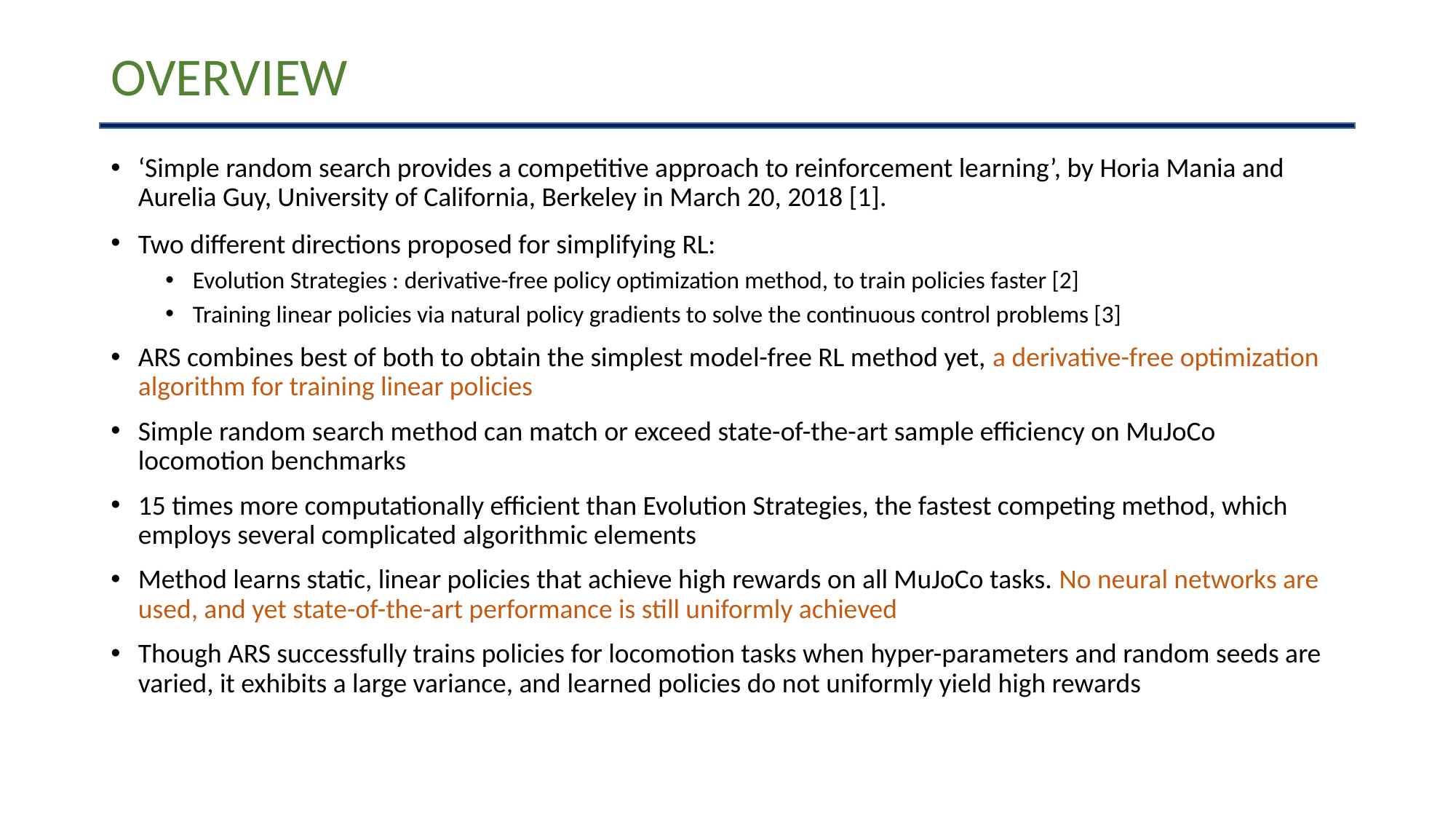

# OVERVIEW

‘Simple random search provides a competitive approach to reinforcement learning’, by Horia Mania and Aurelia Guy, University of California, Berkeley in March 20, 2018 [1].
Two different directions proposed for simplifying RL:
Evolution Strategies : derivative-free policy optimization method, to train policies faster [2]
Training linear policies via natural policy gradients to solve the continuous control problems [3]
ARS combines best of both to obtain the simplest model-free RL method yet, a derivative-free optimization algorithm for training linear policies
Simple random search method can match or exceed state-of-the-art sample efficiency on MuJoCo locomotion benchmarks
15 times more computationally efficient than Evolution Strategies, the fastest competing method, which employs several complicated algorithmic elements
Method learns static, linear policies that achieve high rewards on all MuJoCo tasks. No neural networks are used, and yet state-of-the-art performance is still uniformly achieved
Though ARS successfully trains policies for locomotion tasks when hyper-parameters and random seeds are varied, it exhibits a large variance, and learned policies do not uniformly yield high rewards